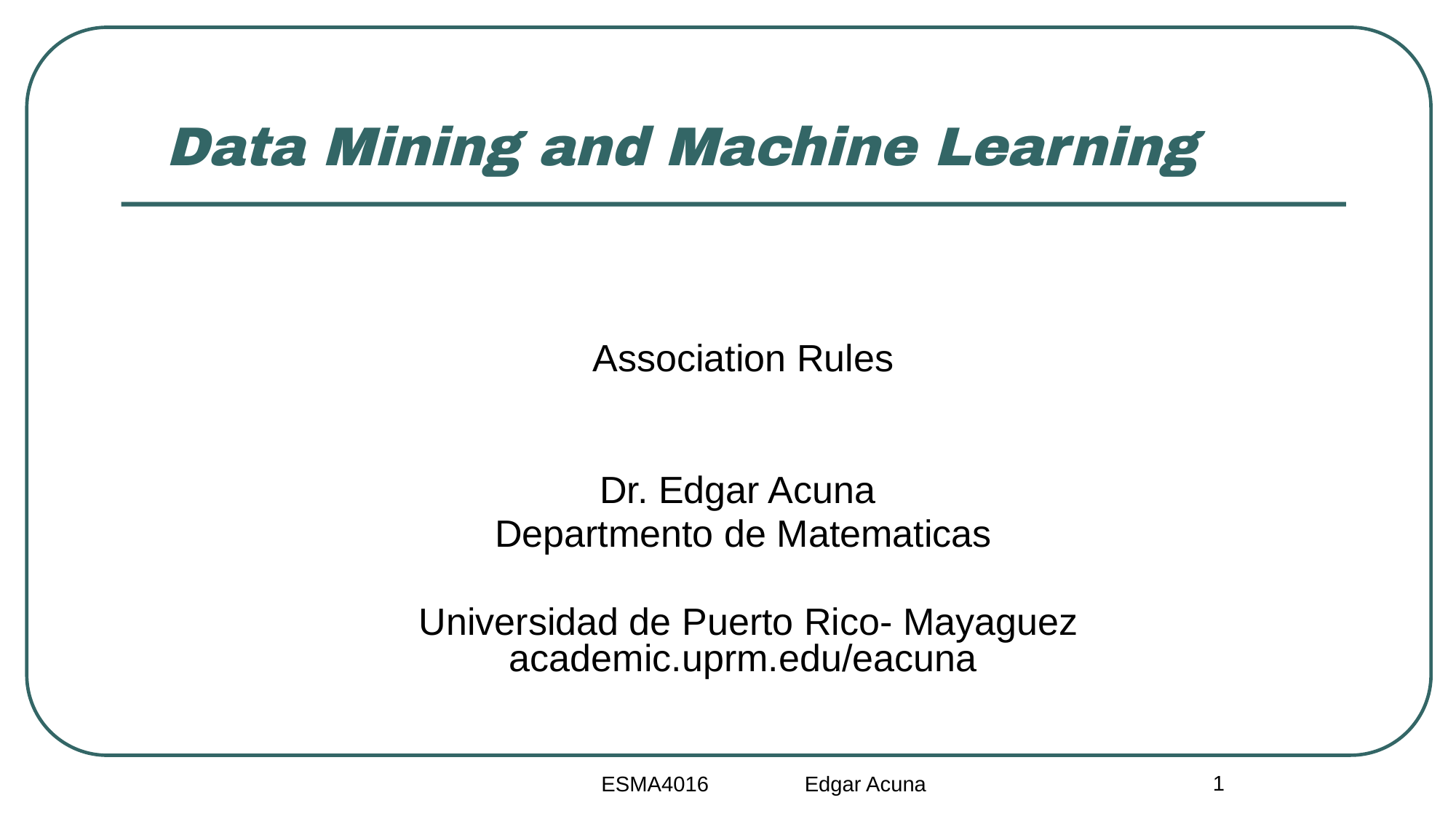

Data Mining and Machine Learning

Association Rules

Dr. Edgar Acuna
Departmento de Matematicas

 Universidad de Puerto Rico- Mayaguez
academic.uprm.edu/eacuna
1
ESMA4016                Edgar Acuna